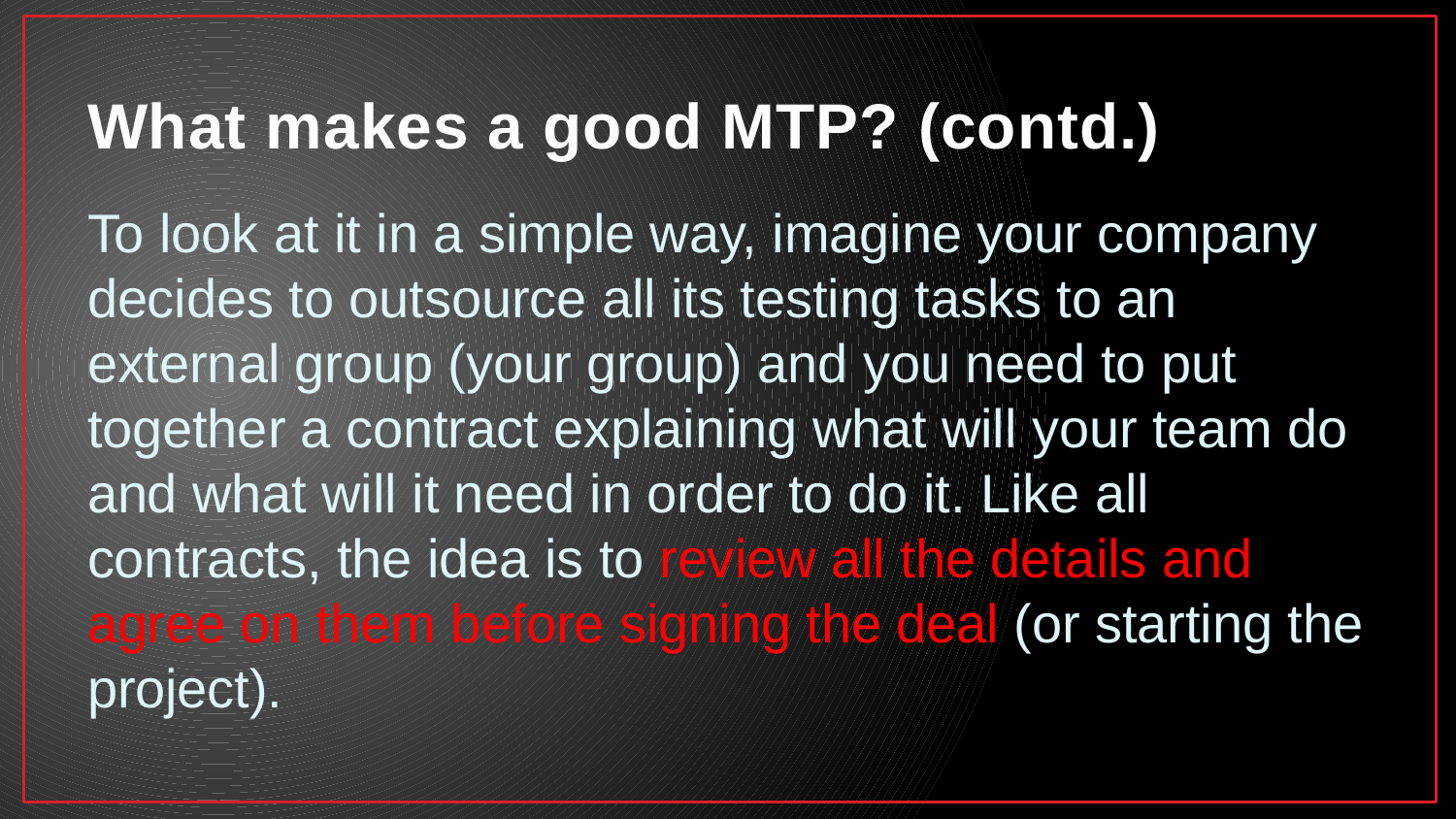

# What makes a good MTP? (contd.)
To look at it in a simple way, imagine your company decides to outsource all its testing tasks to an external group (your group) and you need to put together a contract explaining what will your team do and what will it need in order to do it. Like all contracts, the idea is to review all the details and agree on them before signing the deal (or starting the project).